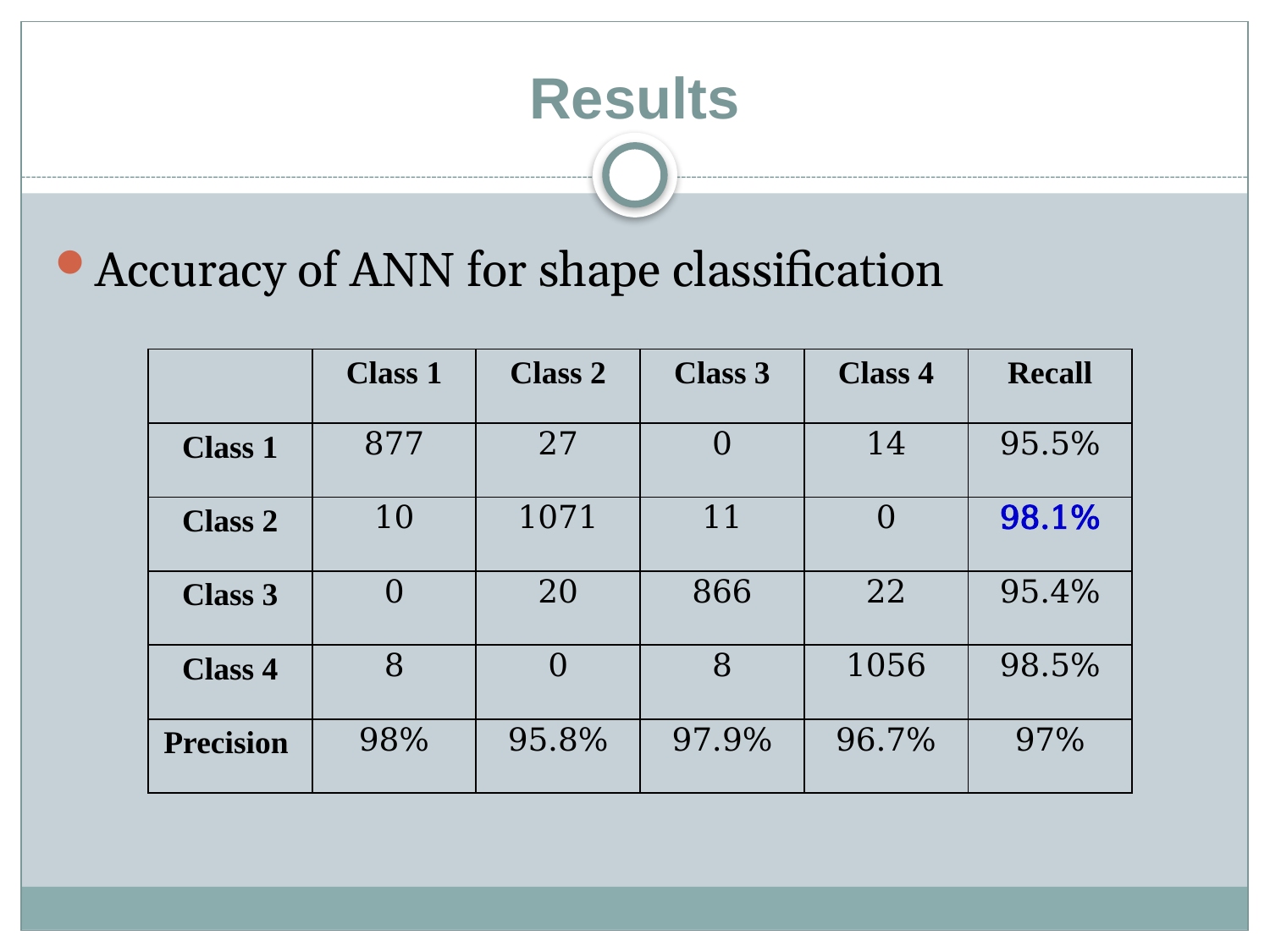

# Results
Accuracy of ANN for shape classification
|  | Class 1 | Class 2 | Class 3 | Class 4 | Recall |
| --- | --- | --- | --- | --- | --- |
| Class 1 | 877 | 27 | 0 | 14 | 95.5% |
| Class 2 | 10 | 1071 | 11 | 0 | 98.1% |
| Class 3 | 0 | 20 | 866 | 22 | 95.4% |
| Class 4 | 8 | 0 | 8 | 1056 | 98.5% |
| Precision | 98% | 95.8% | 97.9% | 96.7% | 97% |